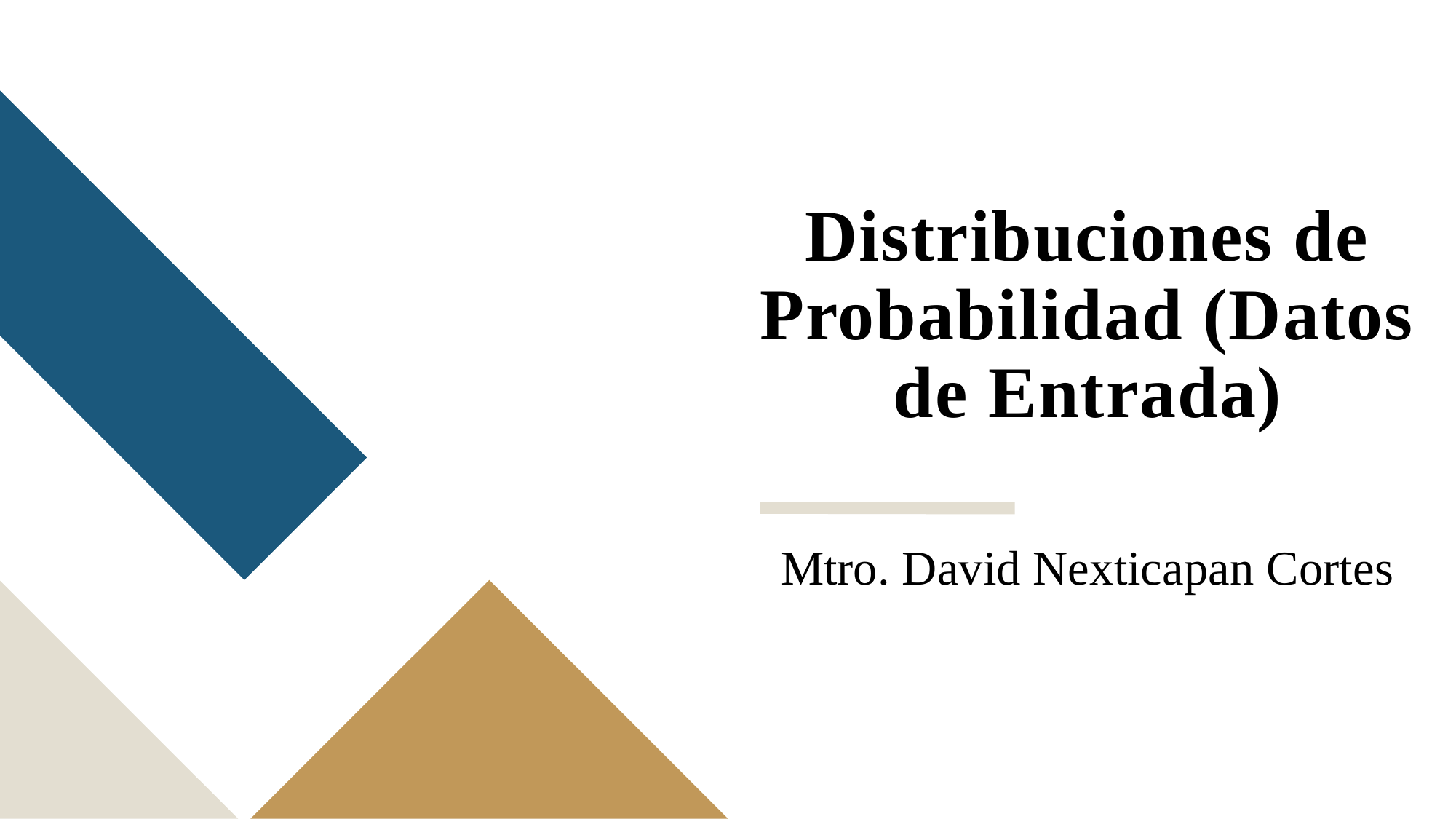

# Distribuciones de Probabilidad (Datos de Entrada)
Mtro. David Nexticapan Cortes